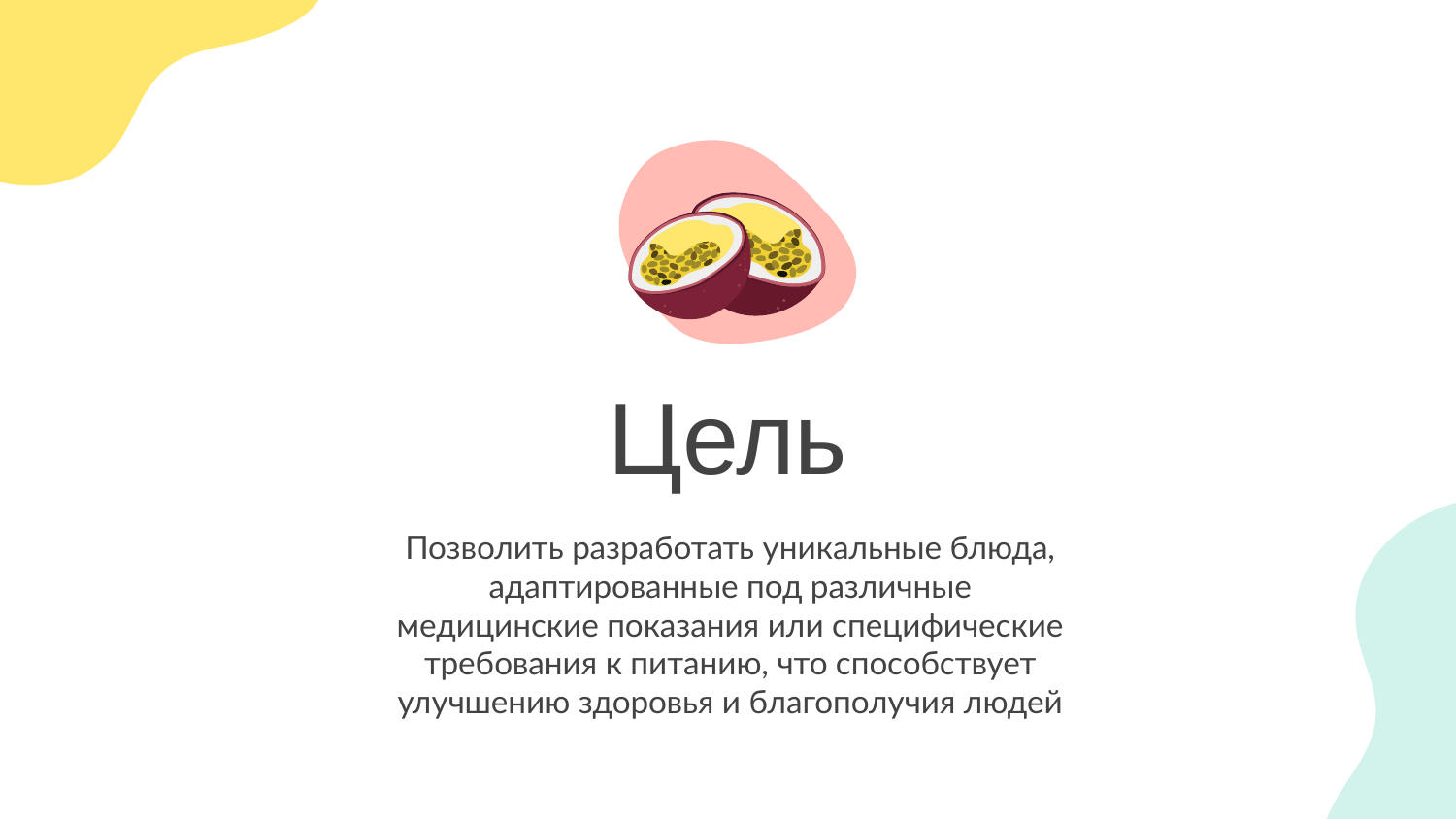

# Цель
Позволить разработать уникальные блюда, адаптированные под различные медицинские показания или специфические требования к питанию, что способствует улучшению здоровья и благополучия людей